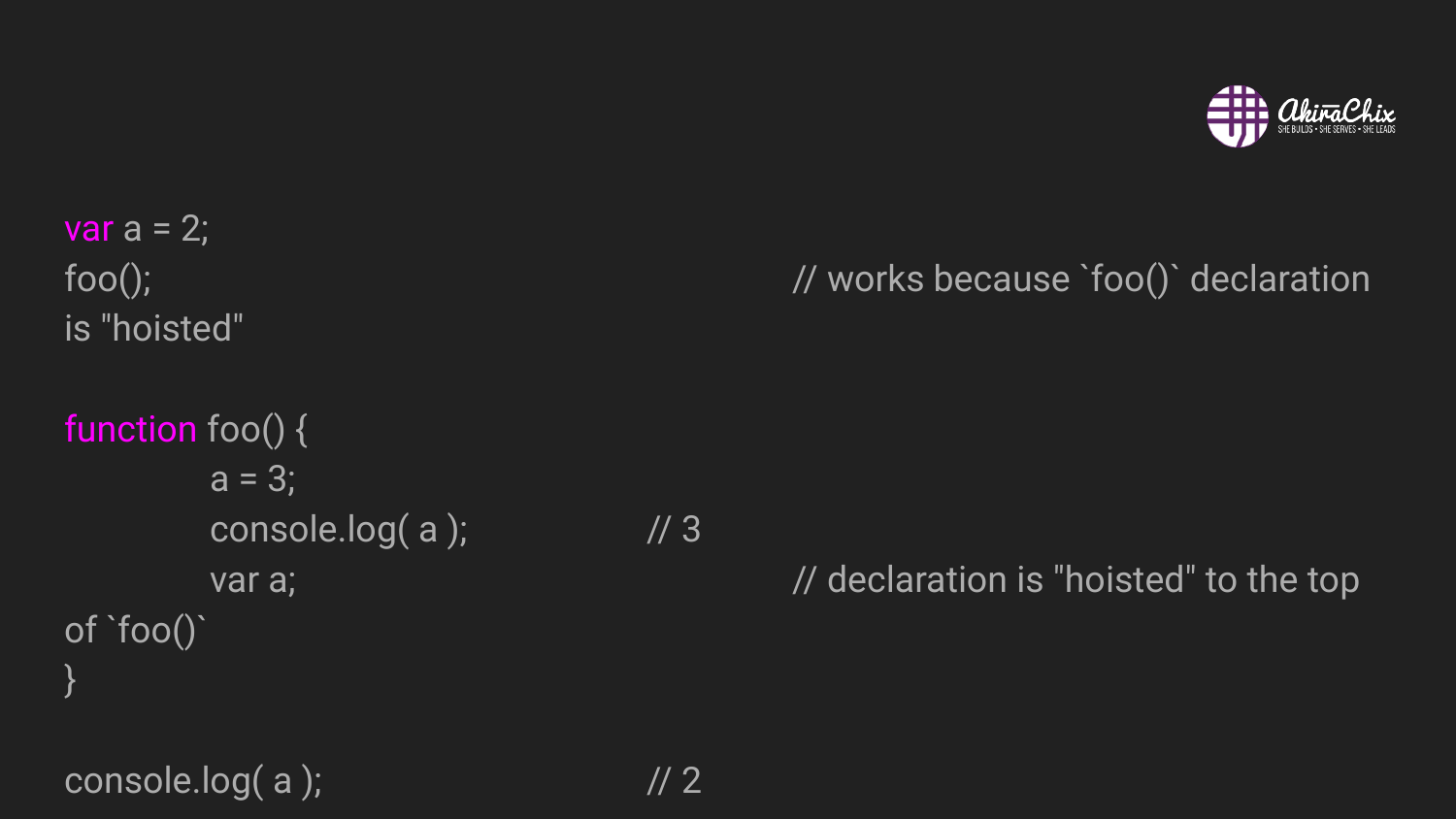

#
var a = 2;
foo();					// works because `foo()` declaration is "hoisted"

function foo() {
	a = 3;
	console.log( a );		// 3
	var a;				// declaration is "hoisted" to the top of `foo()`
}

console.log( a );	    		// 2